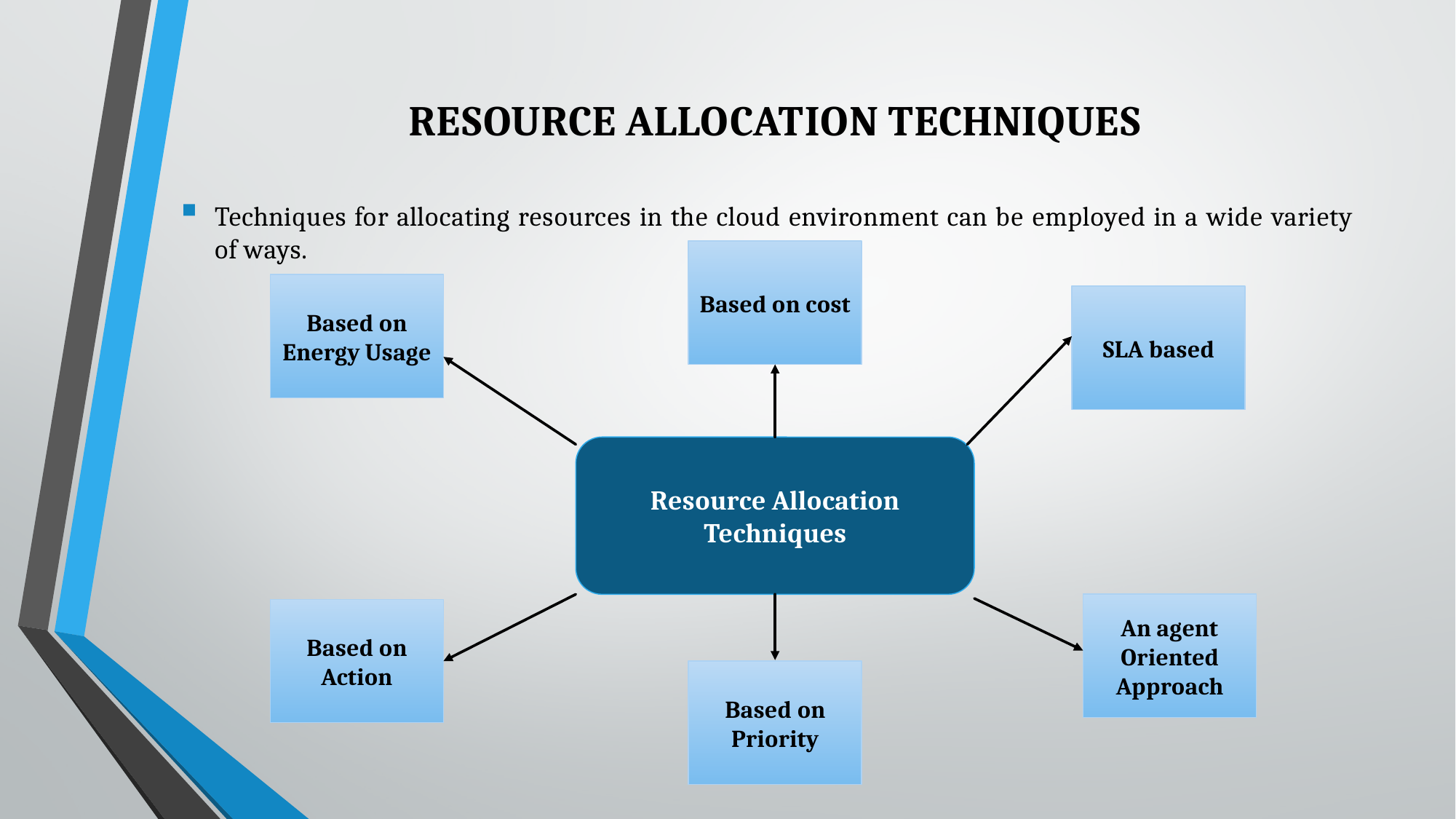

# RESOURCE ALLOCATION TECHNIQUES
Techniques for allocating resources in the cloud environment can be employed in a wide variety of ways.

Based on cost
Based on Energy Usage
SLA based
Resource Allocation Techniques
An agent Oriented
Approach
Based on Action
Based on Priority